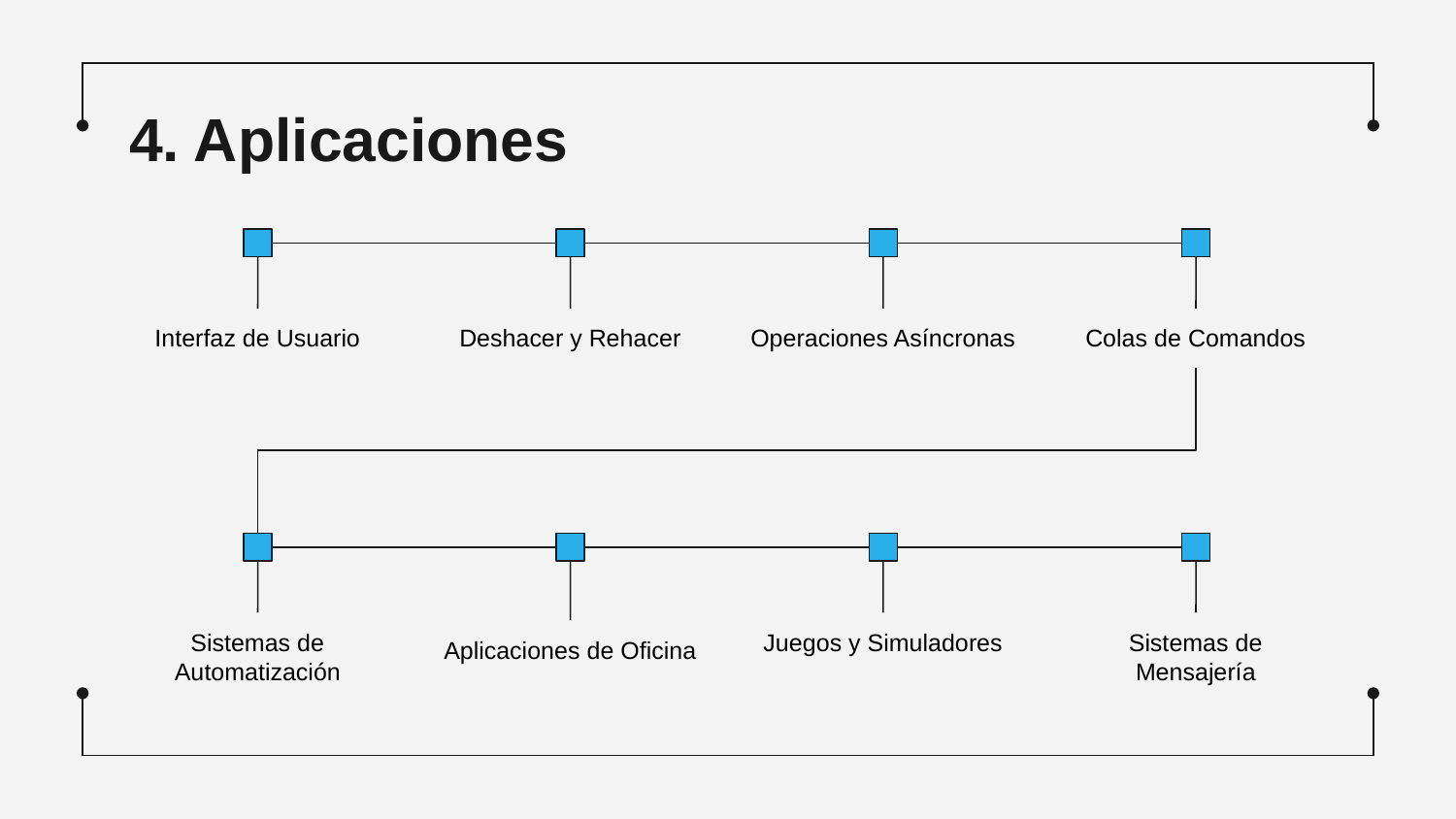

# 4. Aplicaciones

Interfaz de Usuario
Deshacer y Rehacer
Operaciones Asíncronas
Colas de Comandos

Sistemas de Automatización
Juegos y Simuladores
Sistemas de Mensajería
Aplicaciones de Oficina